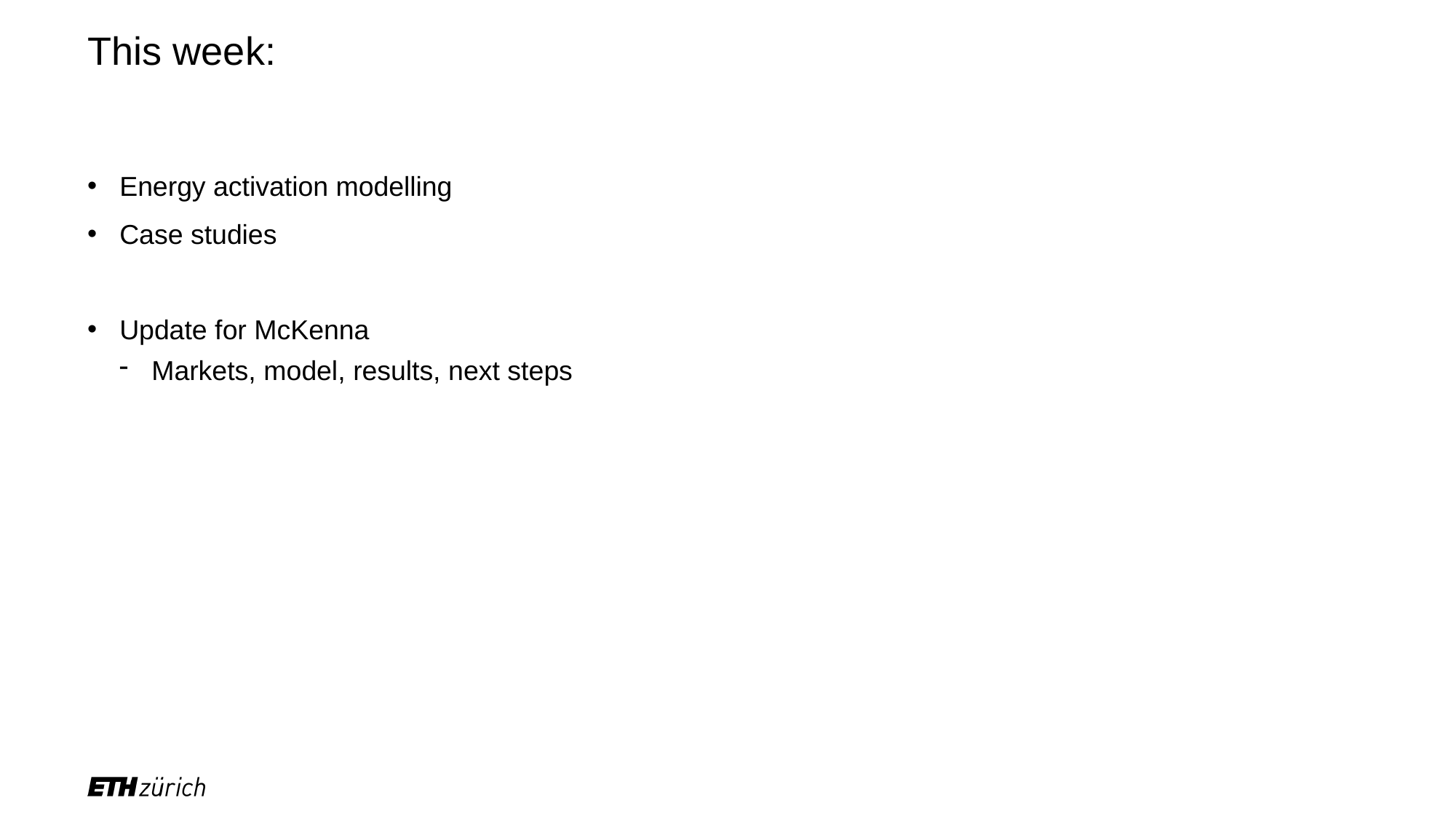

# This week:
Energy activation modelling
Case studies

Update for McKenna
Markets, model, results, next steps